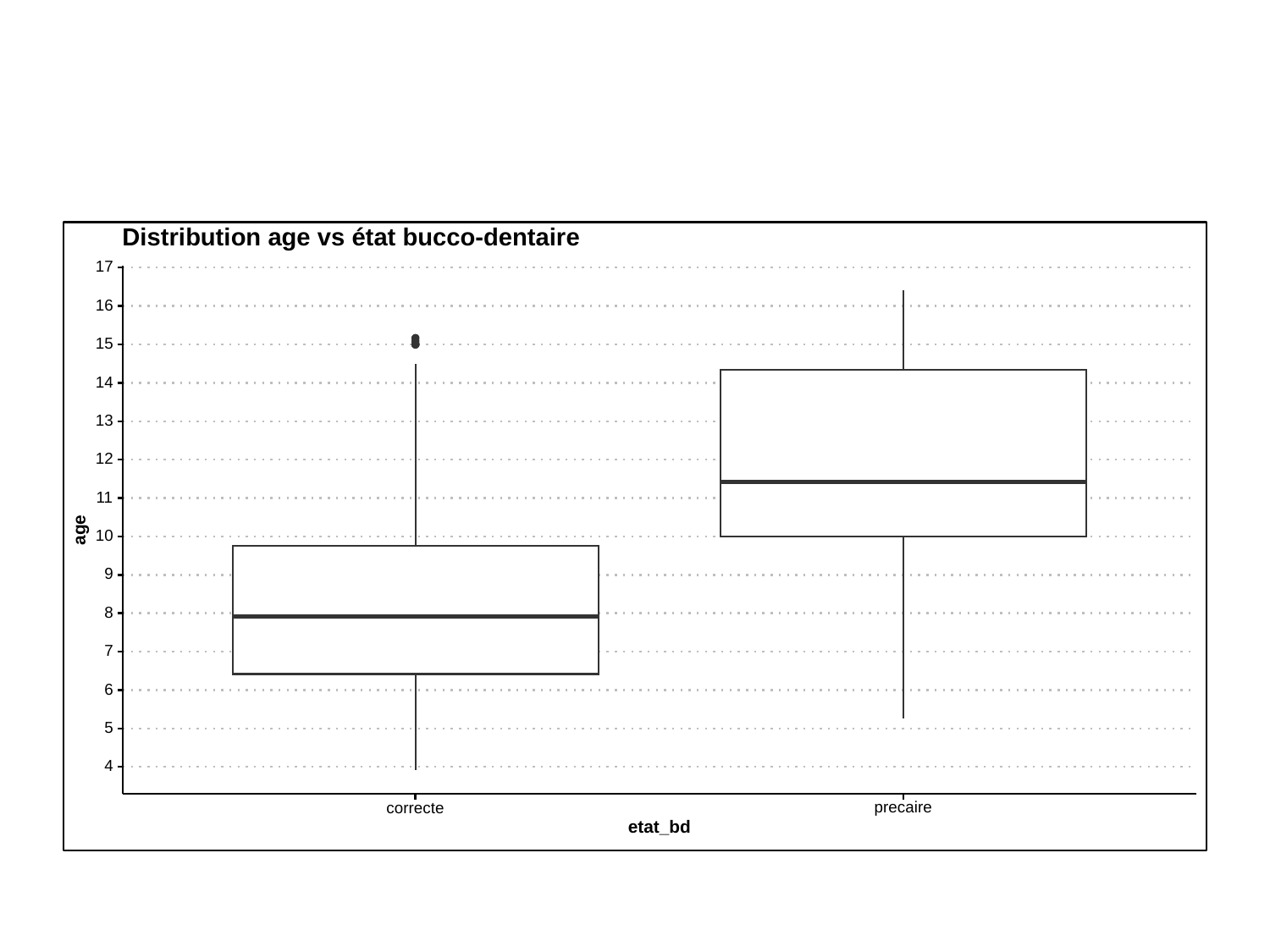

Distribution age vs état bucco-dentaire
17

16

15

14

13

12

11

age
10

9

8

7

6

5

4

precaire
correcte
etat_bd